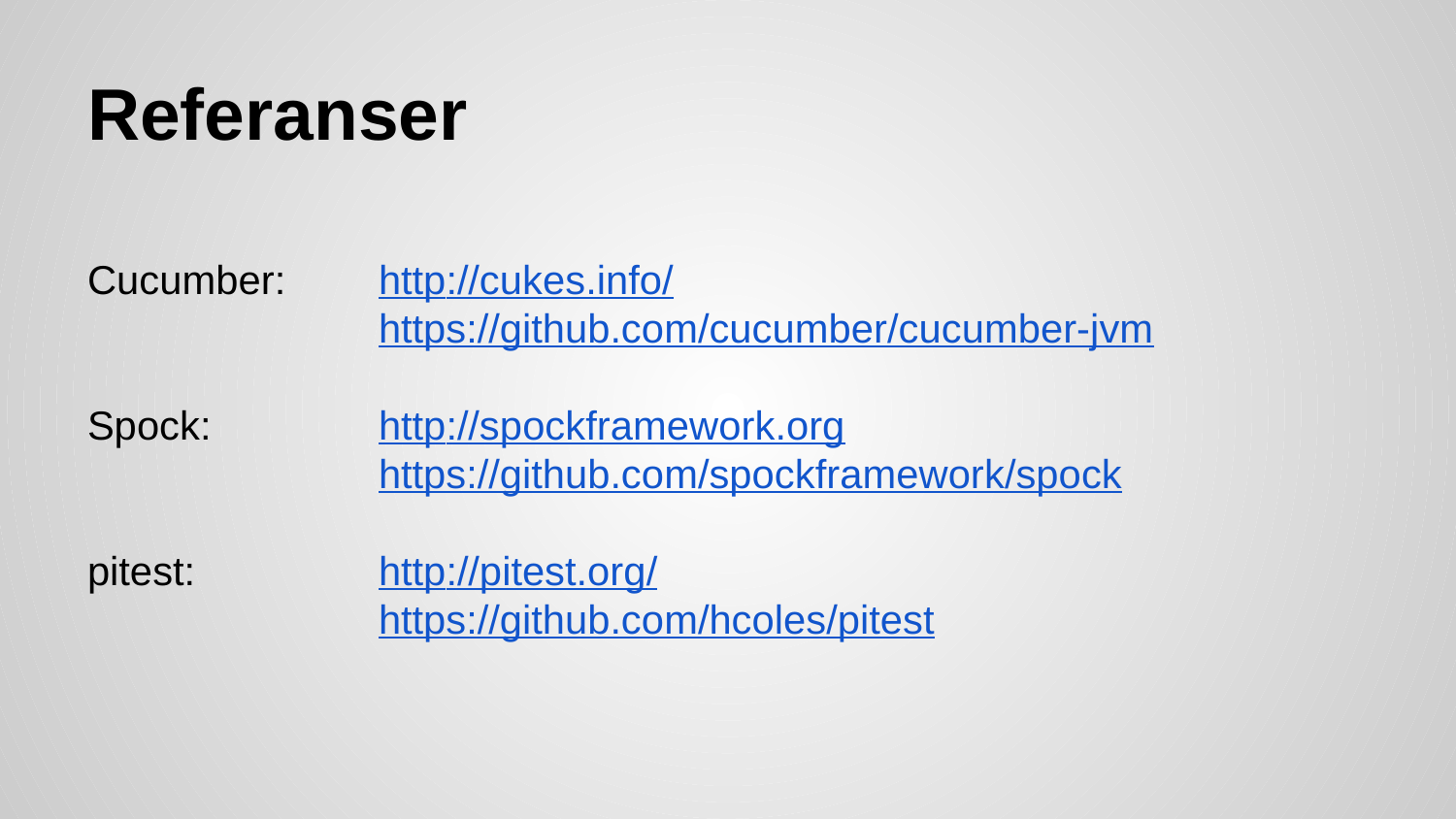

# Referanser

Cucumber: 	http://cukes.info/
		https://github.com/cucumber/cucumber-jvm

Spock: 		http://spockframework.org
		https://github.com/spockframework/spock

pitest: 		http://pitest.org/
	https://github.com/hcoles/pitest